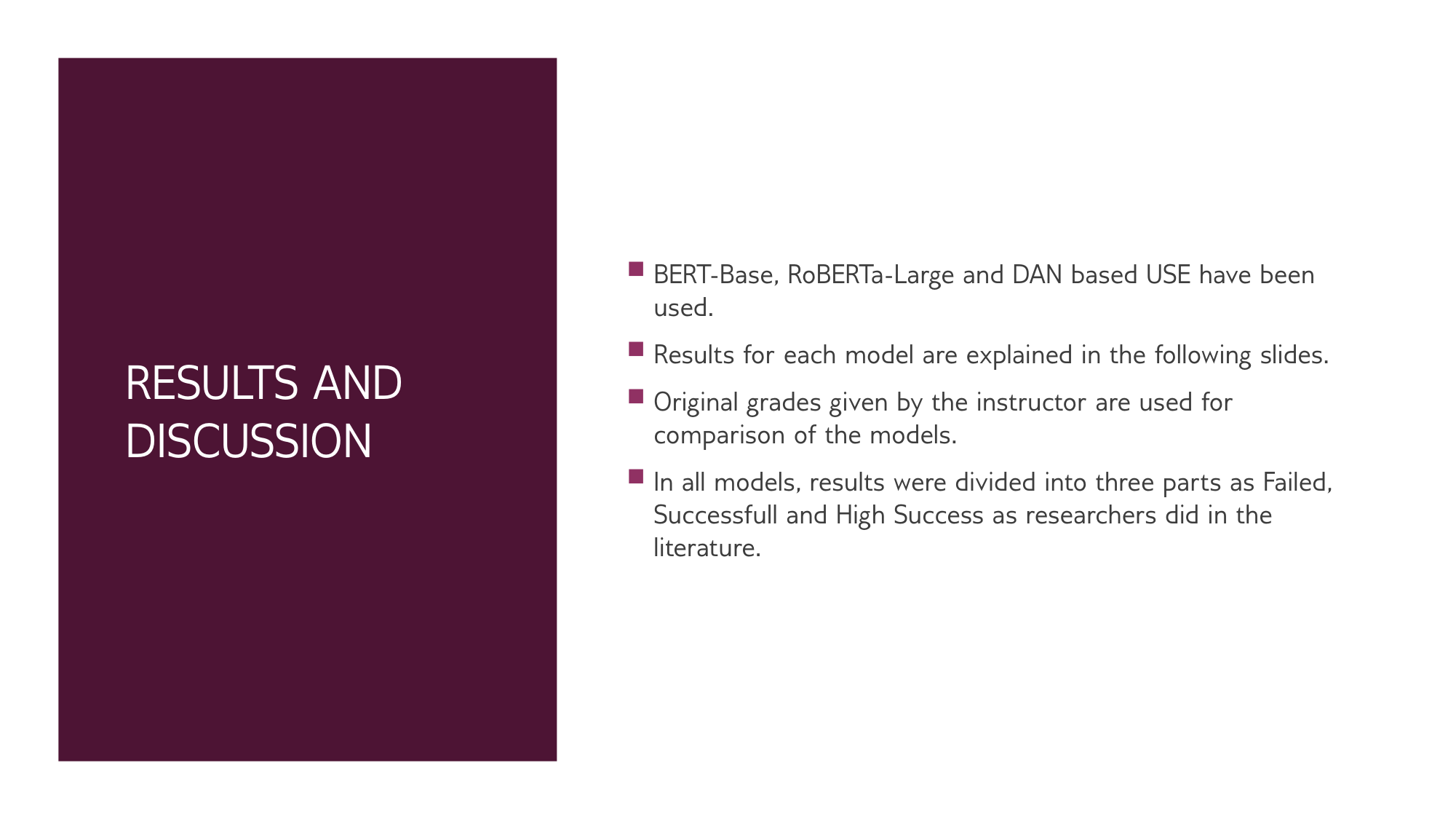

Results and dıscussıon
BERT-Base, RoBERTa-Large and DAN based USE have been used.
Results for each model are explained in the following slides.
Original grades given by the instructor are used for comparison of the models.
In all models, results were divided into three parts as Failed, Successfull and High Success as researchers did in the literature.